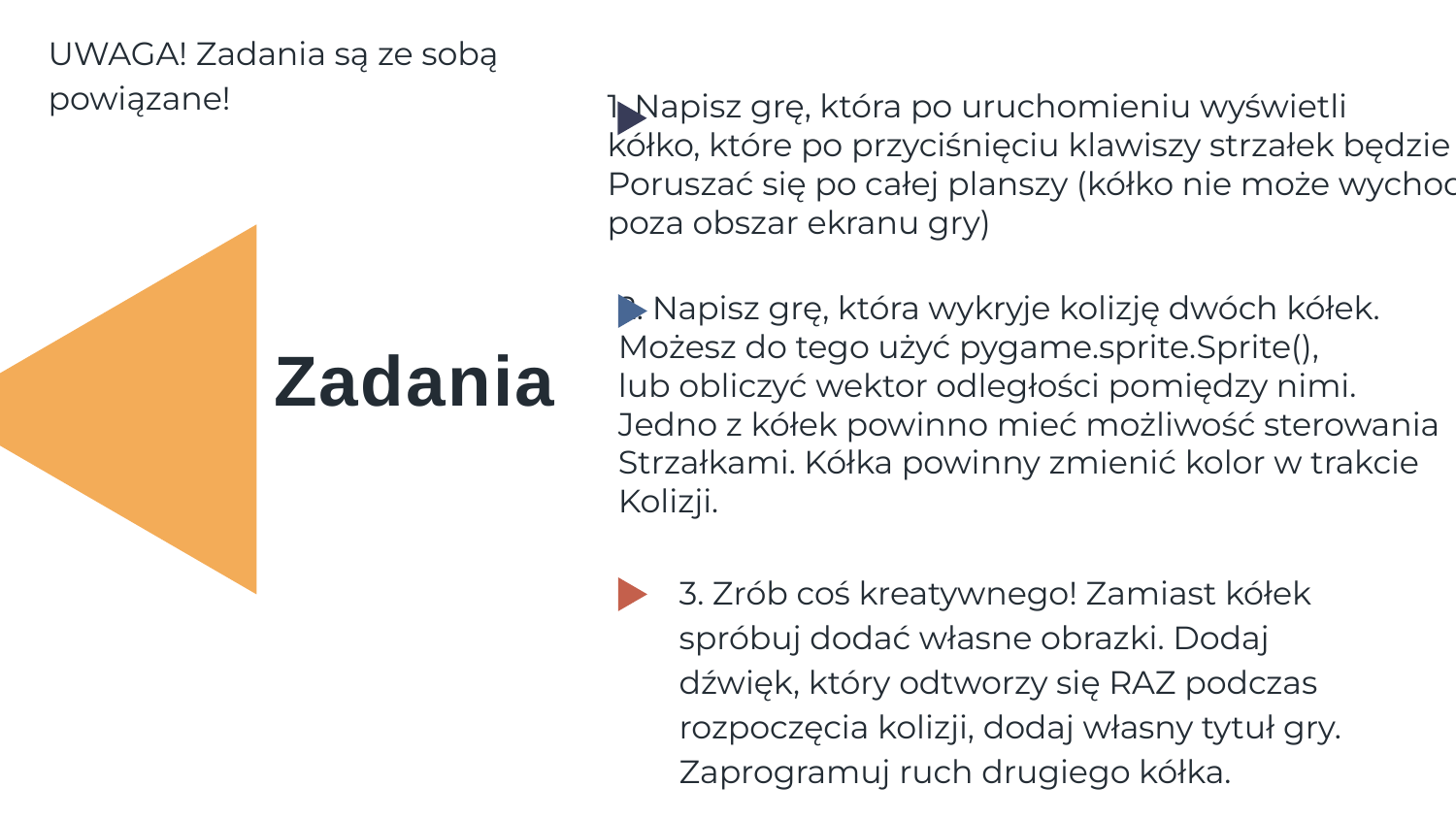

UWAGA! Zadania są ze sobą powiązane!
1. Napisz grę, która po uruchomieniu wyświetli
kółko, które po przyciśnięciu klawiszy strzałek będzie
Poruszać się po całej planszy (kółko nie może wychodzić
poza obszar ekranu gry)

2. Napisz grę, która wykryje kolizję dwóch kółek.
Możesz do tego użyć pygame.sprite.Sprite(),
lub obliczyć wektor odległości pomiędzy nimi.
Jedno z kółek powinno mieć możliwość sterowania
Strzałkami. Kółka powinny zmienić kolor w trakcie
Kolizji.

Zadania
3. Zrób coś kreatywnego! Zamiast kółek spróbuj dodać własne obrazki. Dodaj dźwięk, który odtworzy się RAZ podczas rozpoczęcia kolizji, dodaj własny tytuł gry. Zaprogramuj ruch drugiego kółka.